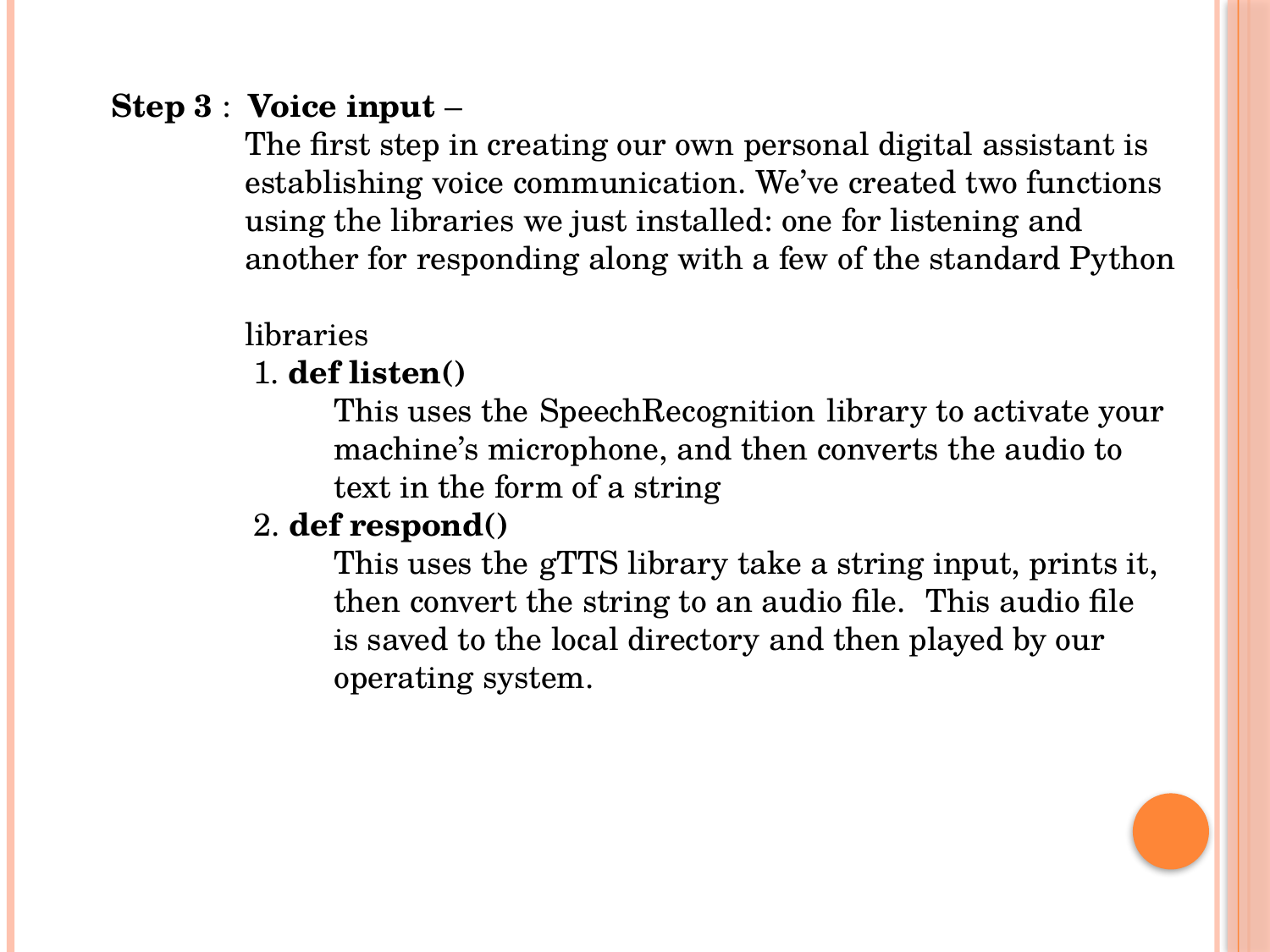

Step 3 :  Voice input –
               The first step in creating our own personal digital assistant is
               establishing voice communication. We’ve created two functions
               using the libraries we just installed: one for listening and
               another for responding along with a few of the standard Python
               libraries
                1. def listen()
                         This uses the SpeechRecognition library to activate your
                         machine’s microphone, and then converts the audio to
                         text in the form of a string
                2. def respond()
                         This uses the gTTS library take a string input, prints it,
                         then convert the string to an audio file.  This audio file
                         is saved to the local directory and then played by our
                         operating system.